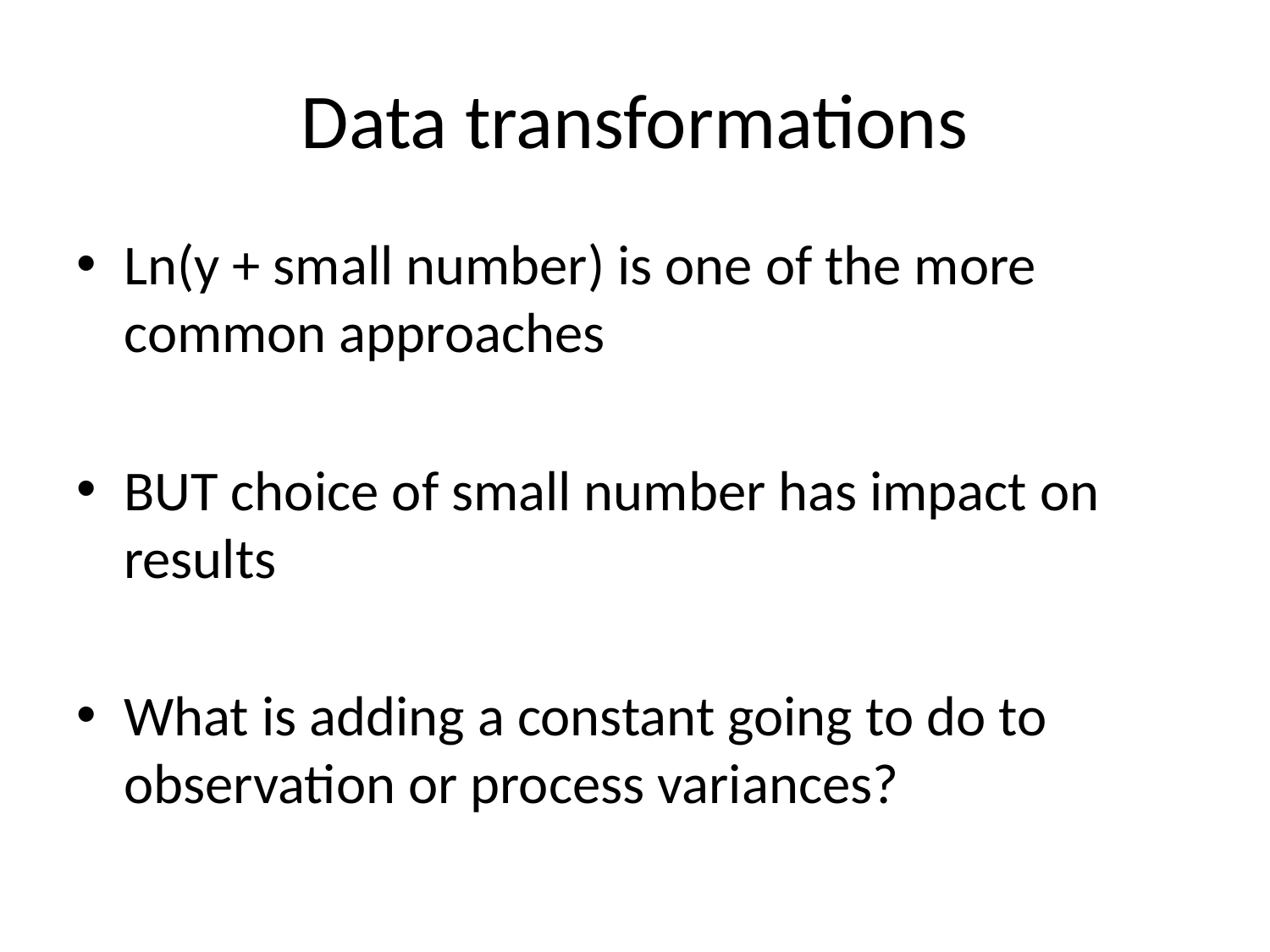

# Data transformations
Ln(y + small number) is one of the more common approaches

BUT choice of small number has impact on results

What is adding a constant going to do to observation or process variances?